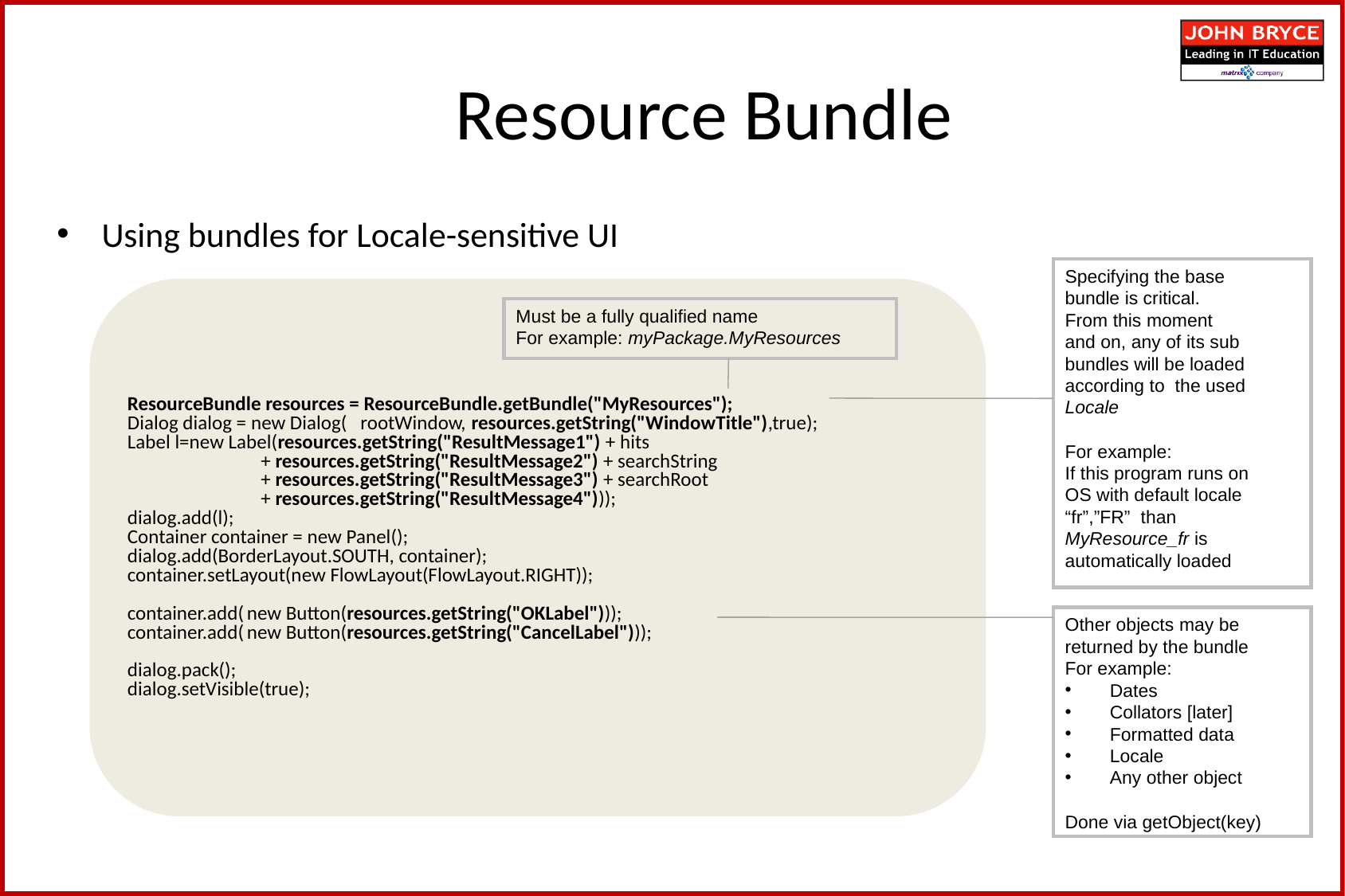

Resource Bundle

Using bundles for Locale-sensitive UI

Specifying the base
bundle is critical.
From this moment
and on, any of its sub
bundles will be loaded
according to  the used
Locale

For example:
If this program runs on
OS with default locale
“fr”,”FR”  than
MyResource_fr is
automatically loaded

ResourceBundle resources = ResourceBundle.getBundle("MyResources");
Dialog dialog = new Dialog(   rootWindow, resources.getString("WindowTitle"),true);
Label l=new Label(resources.getString("ResultMessage1") + hits
	   + resources.getString("ResultMessage2") + searchString
	   + resources.getString("ResultMessage3") + searchRoot
	   + resources.getString("ResultMessage4")));
dialog.add(l);
Container container = new Panel();
dialog.add(BorderLayout.SOUTH, container);
container.setLayout(new FlowLayout(FlowLayout.RIGHT));

container.add(	new Button(resources.getString("OKLabel")));
container.add(	new Button(resources.getString("CancelLabel")));

dialog.pack();
dialog.setVisible(true);
Must be a fully qualified name
For example: myPackage.MyResources
Other objects may be
returned by the bundle
For example:
Dates
Collators [later]
Formatted data
Locale
Any other object

Done via getObject(key)